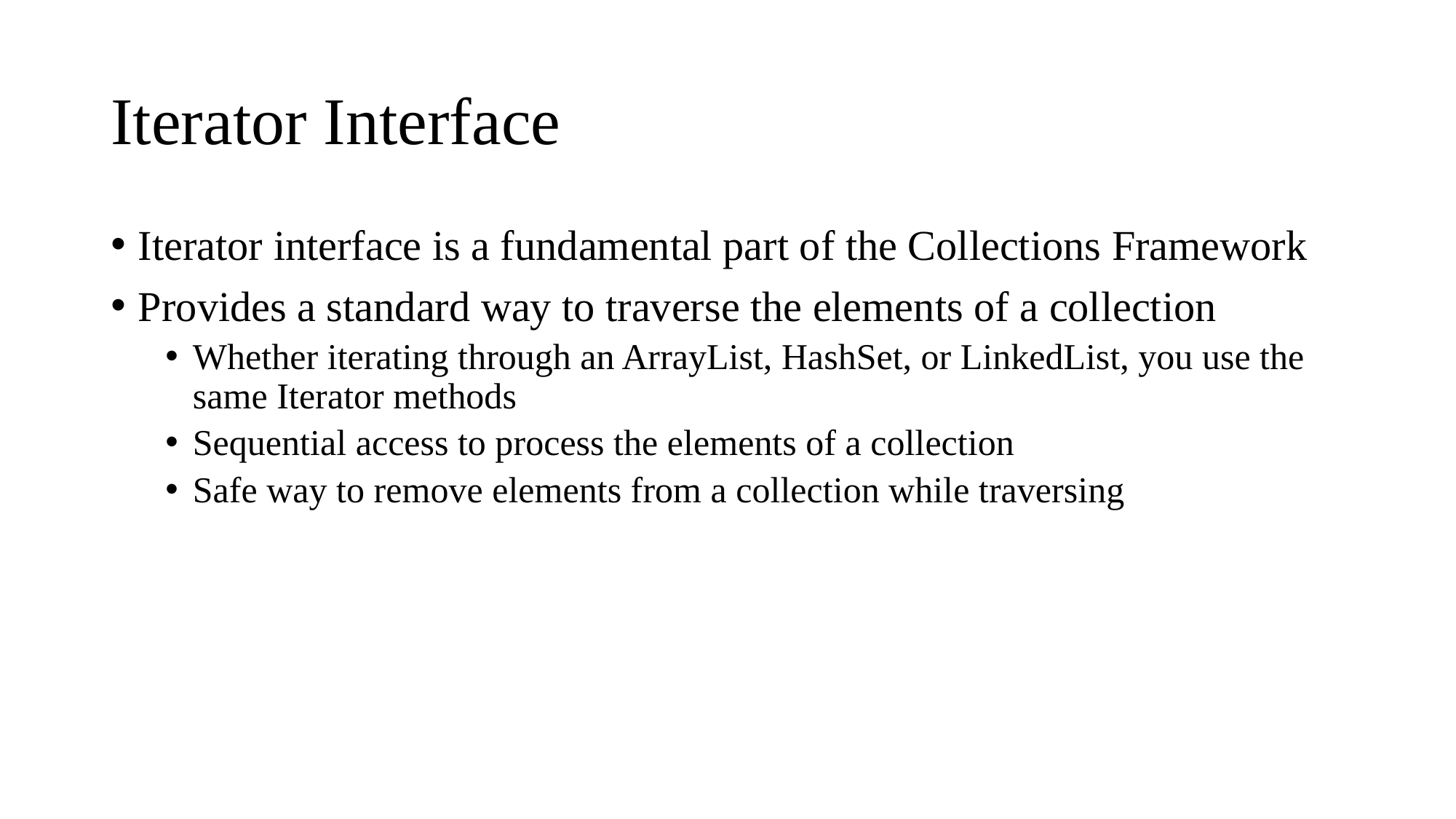

# Iterator Interface
Iterator interface is a fundamental part of the Collections Framework
Provides a standard way to traverse the elements of a collection
Whether iterating through an ArrayList, HashSet, or LinkedList, you use the same Iterator methods
Sequential access to process the elements of a collection
Safe way to remove elements from a collection while traversing